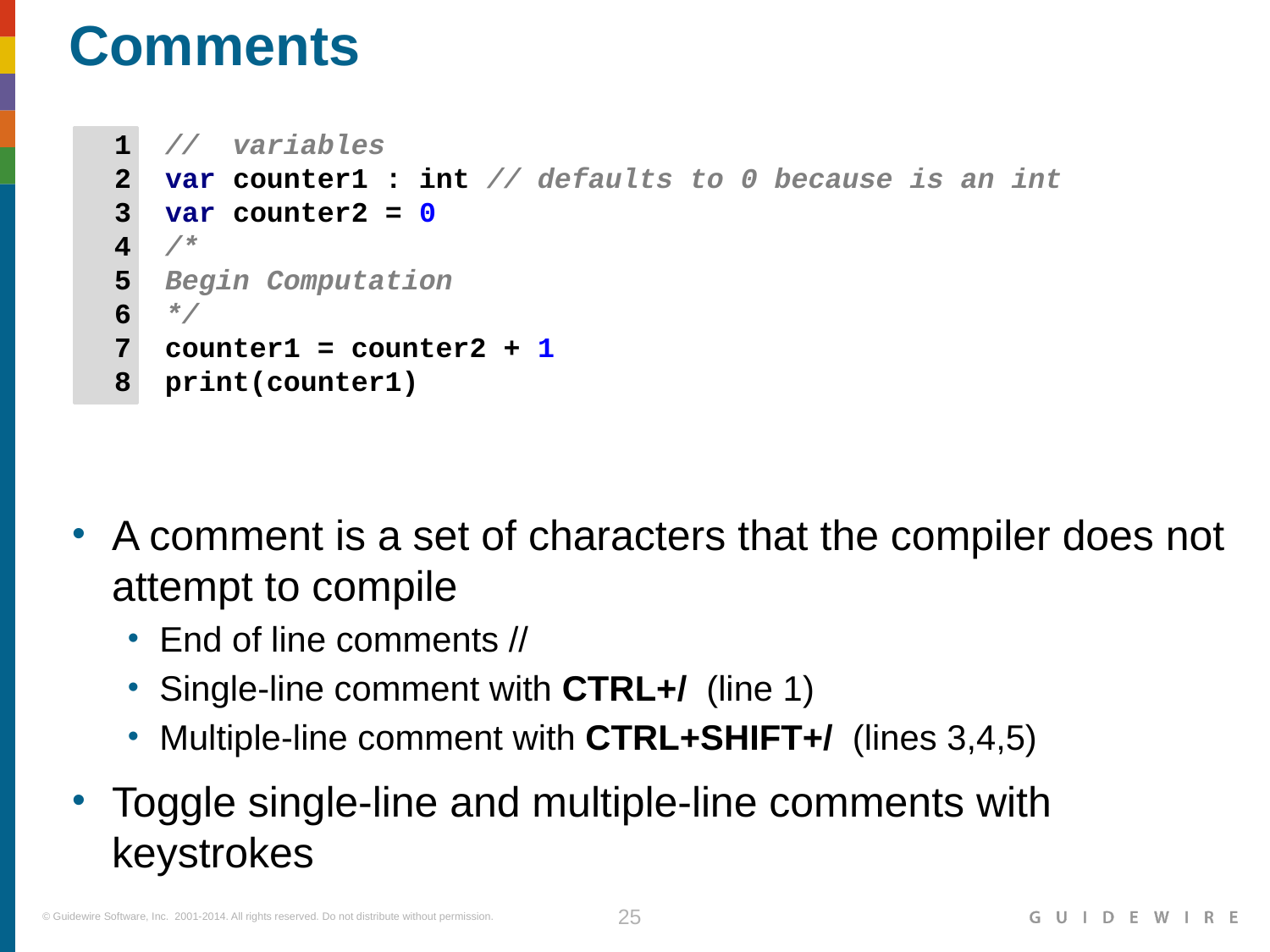

# Comments
   1  //  variables
   2  var counter1 : int // defaults to 0 because is an int
   3  var counter2 = 0
   4  /*
   5  Begin Computation
   6  */
   7  counter1 = counter2 + 1
   8  print(counter1)

A comment is a set of characters that the compiler does not attempt to compile
End of line comments //
Single-line comment with CTRL+/  (line 1)
Multiple-line comment with CTRL+SHIFT+/  (lines 3,4,5)
Toggle single-line and multiple-line comments with keystrokes